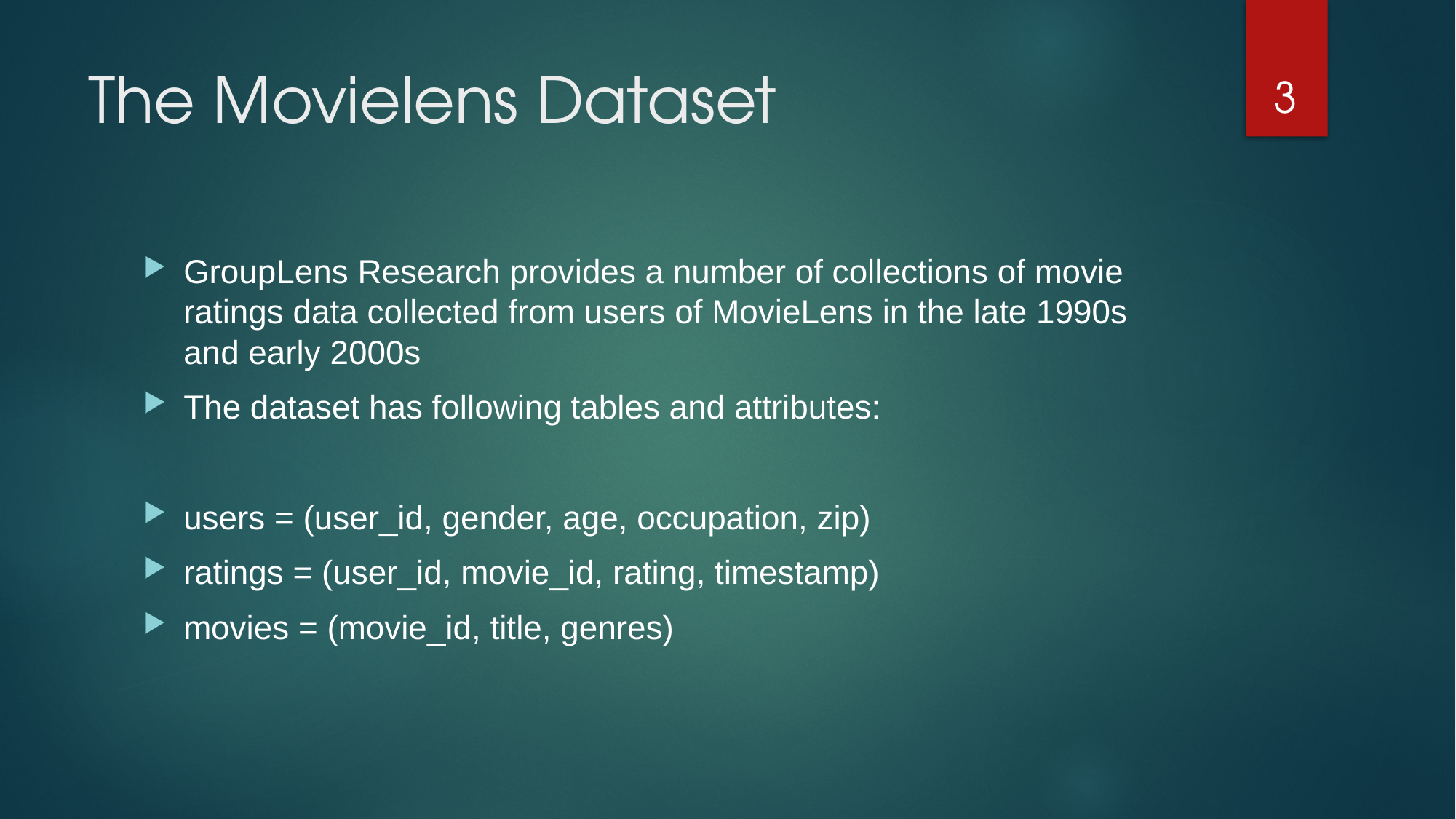

3
# The Movielens Dataset
GroupLens Research provides a number of collections of movie ratings data collected from users of MovieLens in the late 1990s and early 2000s
The dataset has following tables and attributes:

users = (user_id, gender, age, occupation, zip)
ratings = (user_id, movie_id, rating, timestamp)
movies = (movie_id, title, genres)